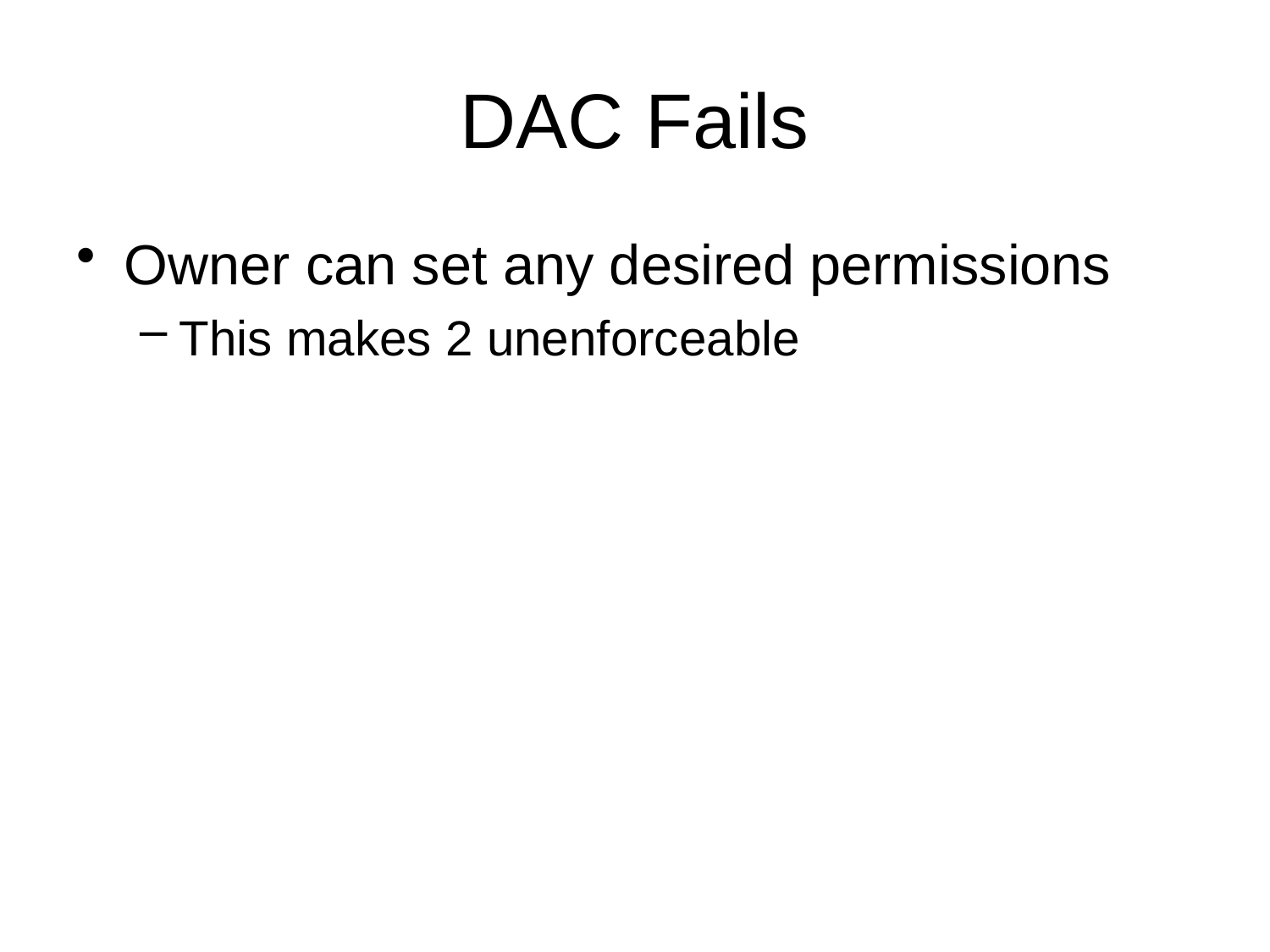

# DAC Fails
Owner can set any desired permissions
This makes 2 unenforceable